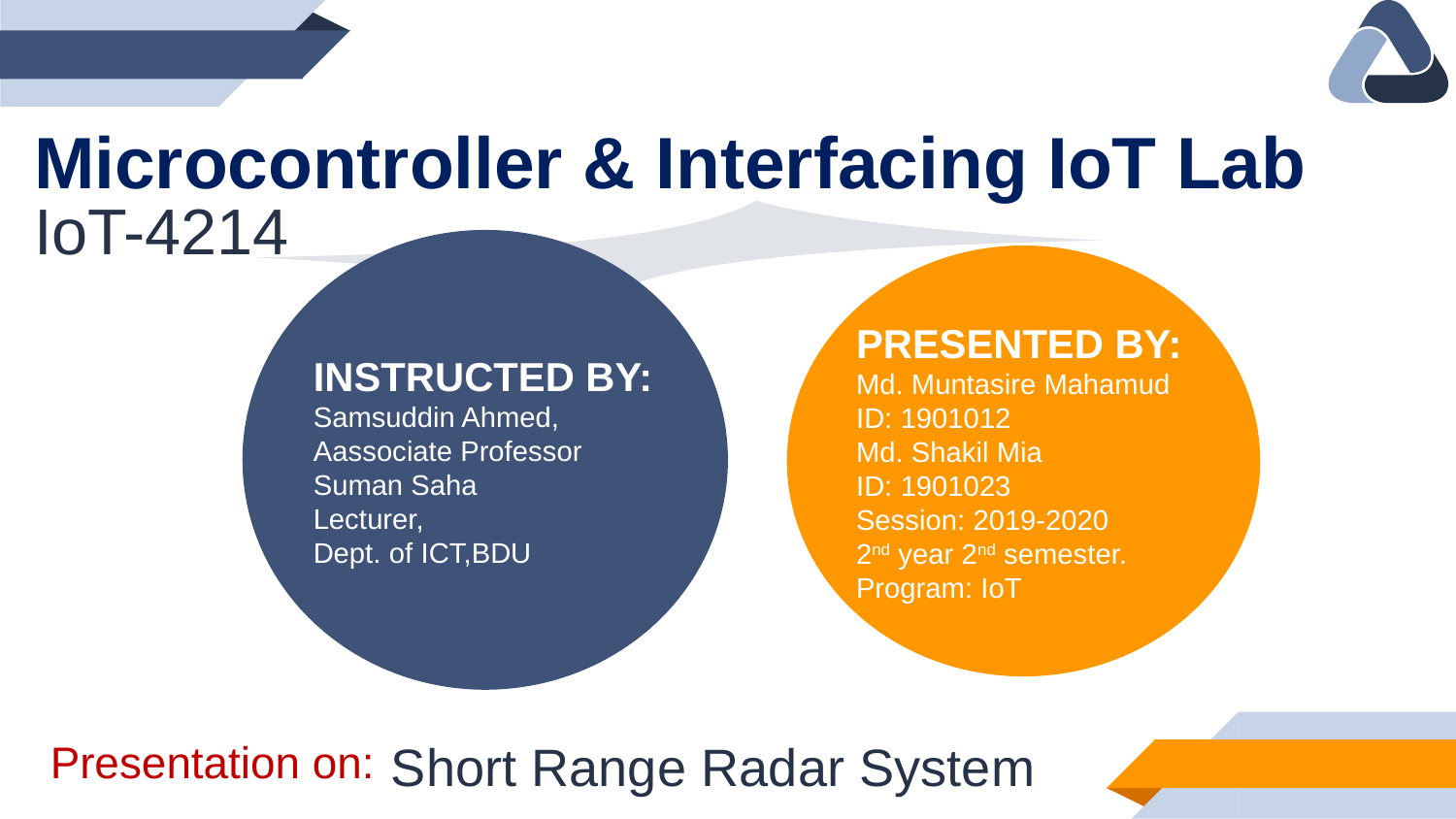

Microcontroller & Interfacing IoT Lab
IoT-4214
INSTRUCTED BY:
Samsuddin Ahmed,
Aassociate Professor
Suman Saha
Lecturer,
Dept. of ICT,BDU
PRESENTED BY:
Md. Muntasire Mahamud
ID: 1901012
Md. Shakil Mia
ID: 1901023
Session: 2019-2020
2nd year 2nd semester.
Program: IoT
Presentation on:
Short Range Radar System